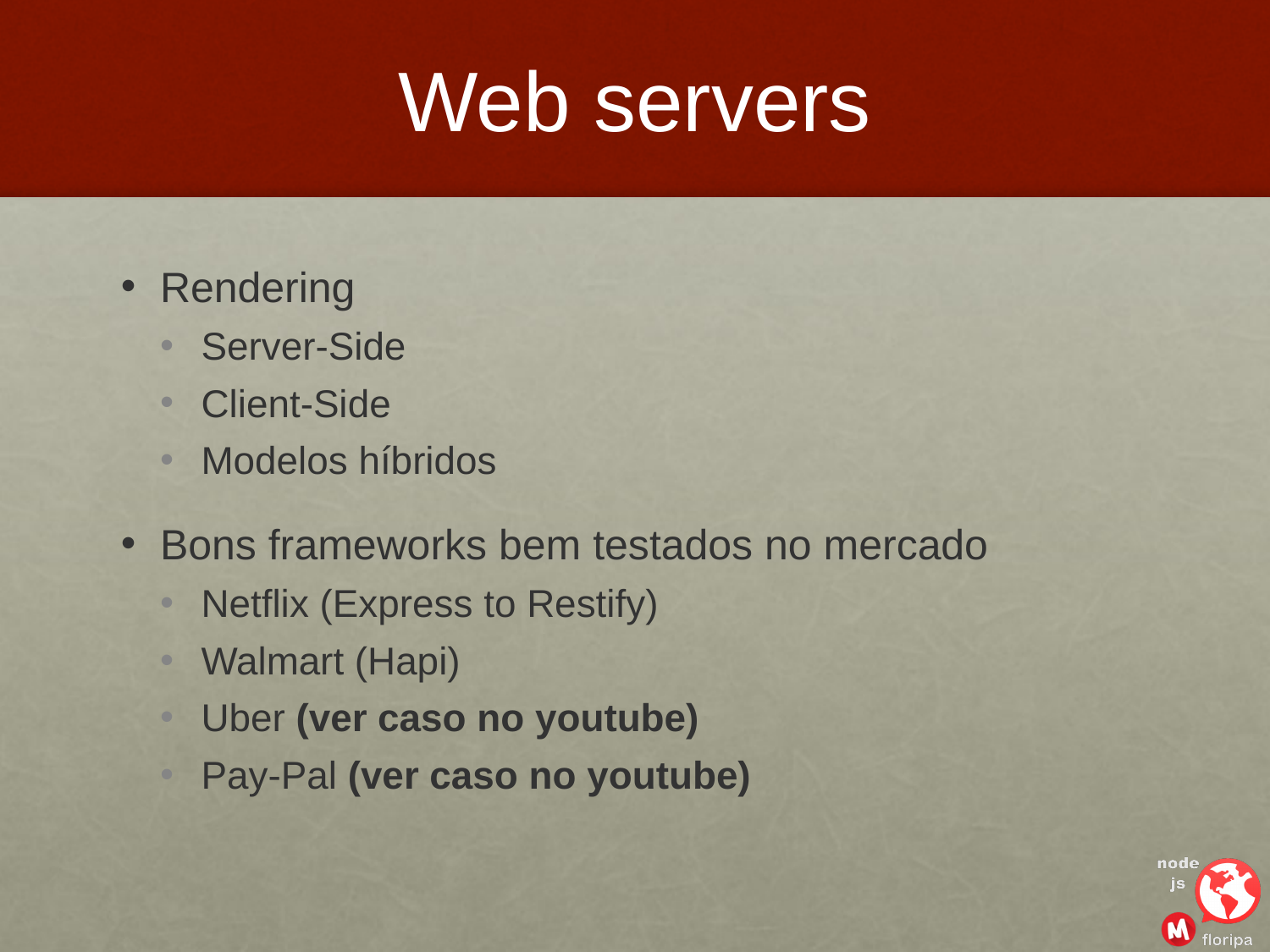

# Web servers
Rendering
Server-Side
Client-Side
Modelos híbridos
Bons frameworks bem testados no mercado
Netflix (Express to Restify)
Walmart (Hapi)
Uber (ver caso no youtube)
Pay-Pal (ver caso no youtube)